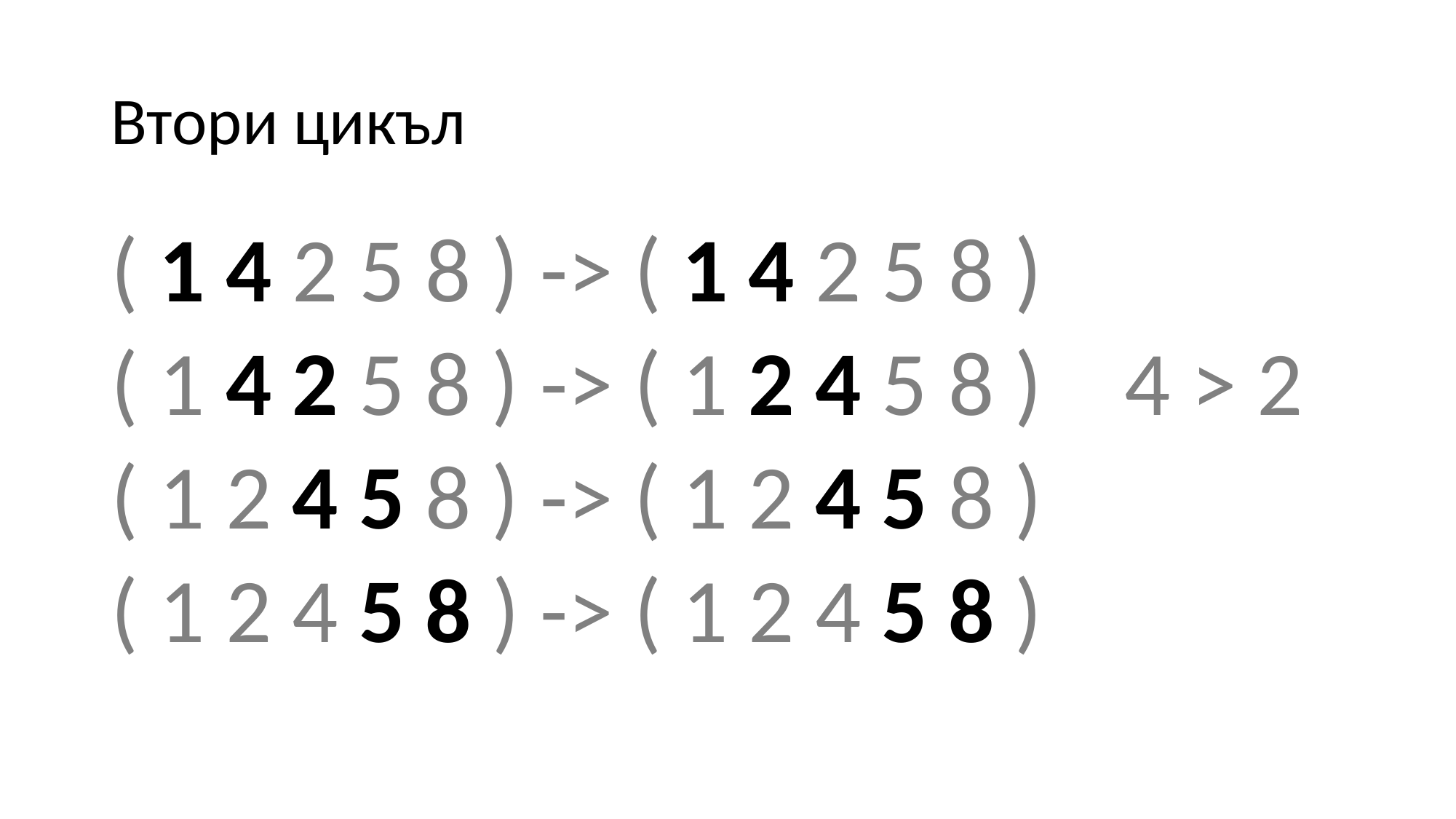

# Втори цикъл
( 1 4 2 5 8 ) -> ( 1 4 2 5 8 )
( 1 4 2 5 8 ) -> ( 1 2 4 5 8 )    4 > 2
( 1 2 4 5 8 ) -> ( 1 2 4 5 8 )
( 1 2 4 5 8 ) -> ( 1 2 4 5 8 )